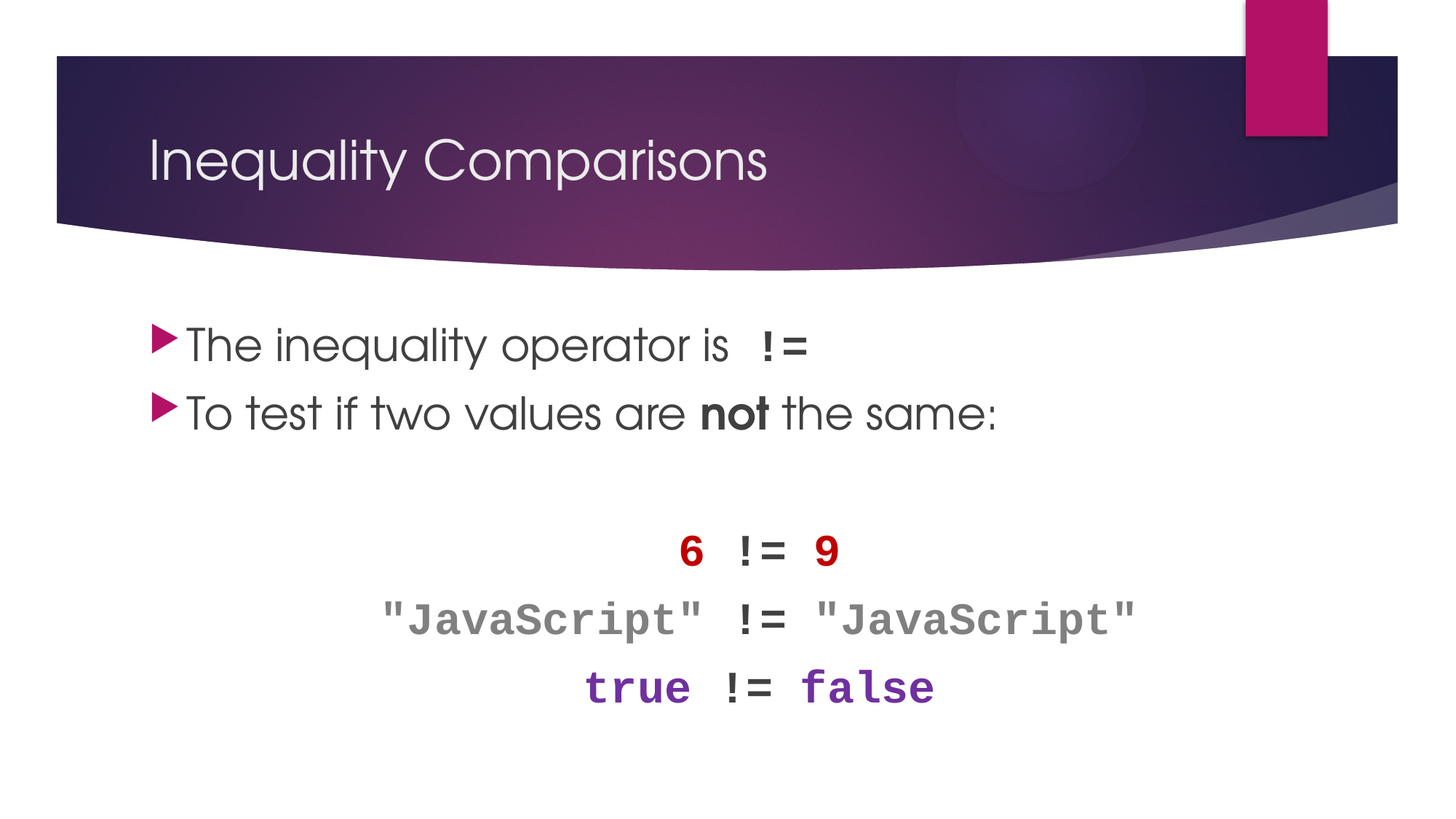

# Inequality Comparisons
The inequality operator is  !=
To test if two values are not the same:

6 != 9
"JavaScript" != "JavaScript"
true != false